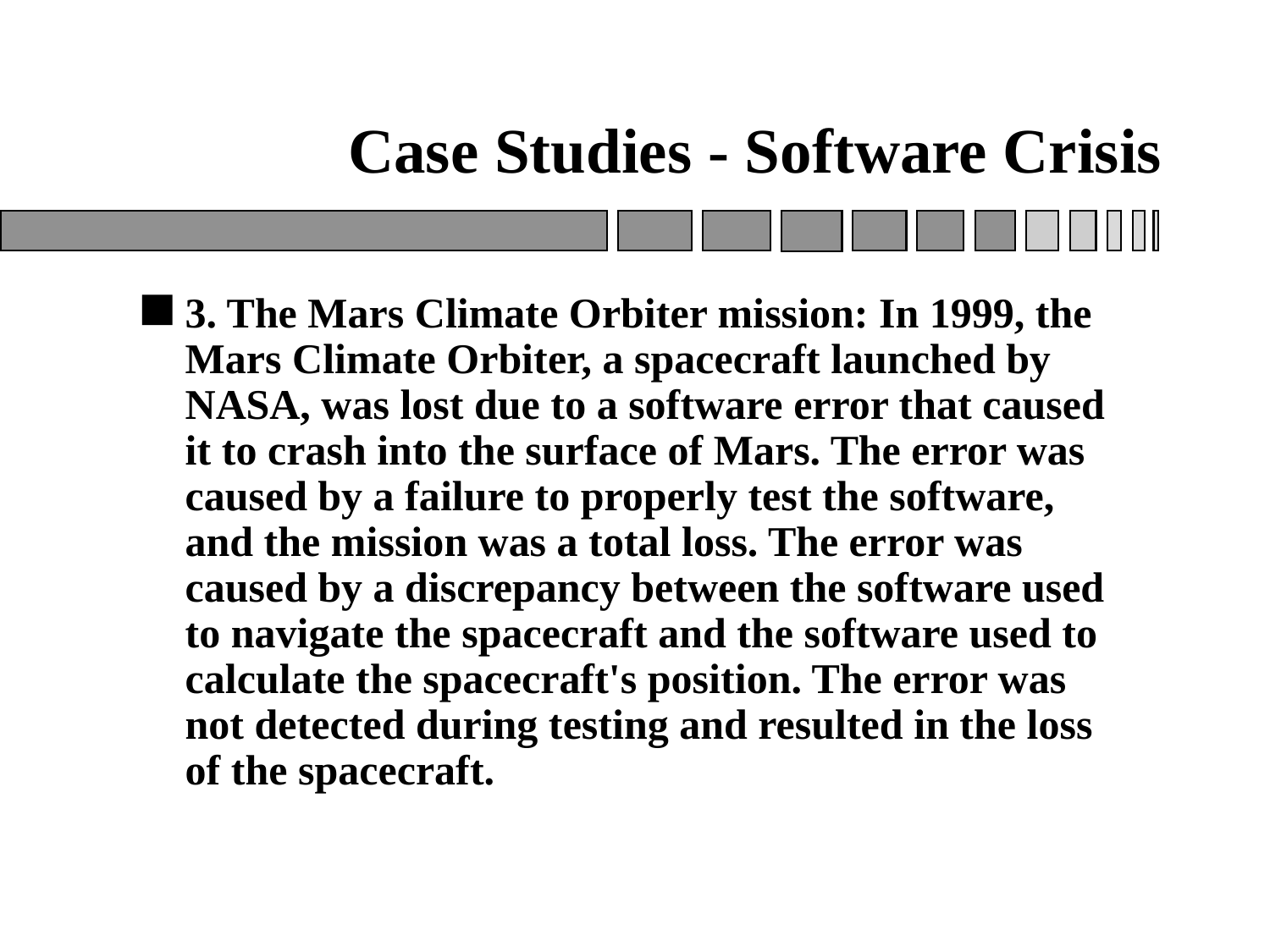

# Case Studies - Software Crisis
3. The Mars Climate Orbiter mission: In 1999, the Mars Climate Orbiter, a spacecraft launched by NASA, was lost due to a software error that caused it to crash into the surface of Mars. The error was caused by a failure to properly test the software, and the mission was a total loss. The error was caused by a discrepancy between the software used to navigate the spacecraft and the software used to calculate the spacecraft's position. The error was not detected during testing and resulted in the loss of the spacecraft.